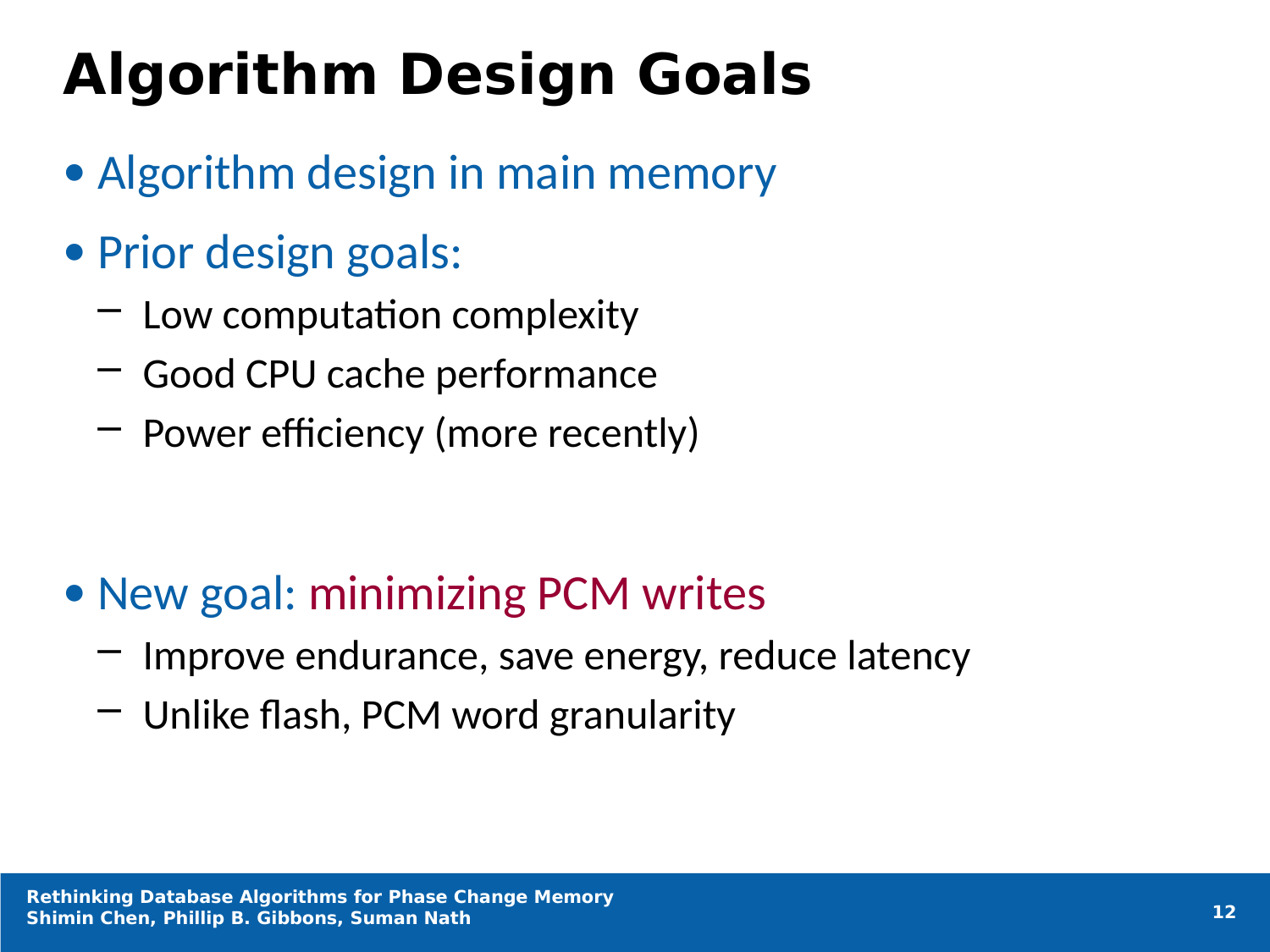

# Algorithm Design Goals
Algorithm design in main memory
Prior design goals:
Low computation complexity
Good CPU cache performance
Power efficiency (more recently)

New goal: minimizing PCM writes
Improve endurance, save energy, reduce latency
Unlike flash, PCM word granularity
Rethinking Database Algorithms for Phase Change Memory
Shimin Chen, Phillip B. Gibbons, Suman Nath
12